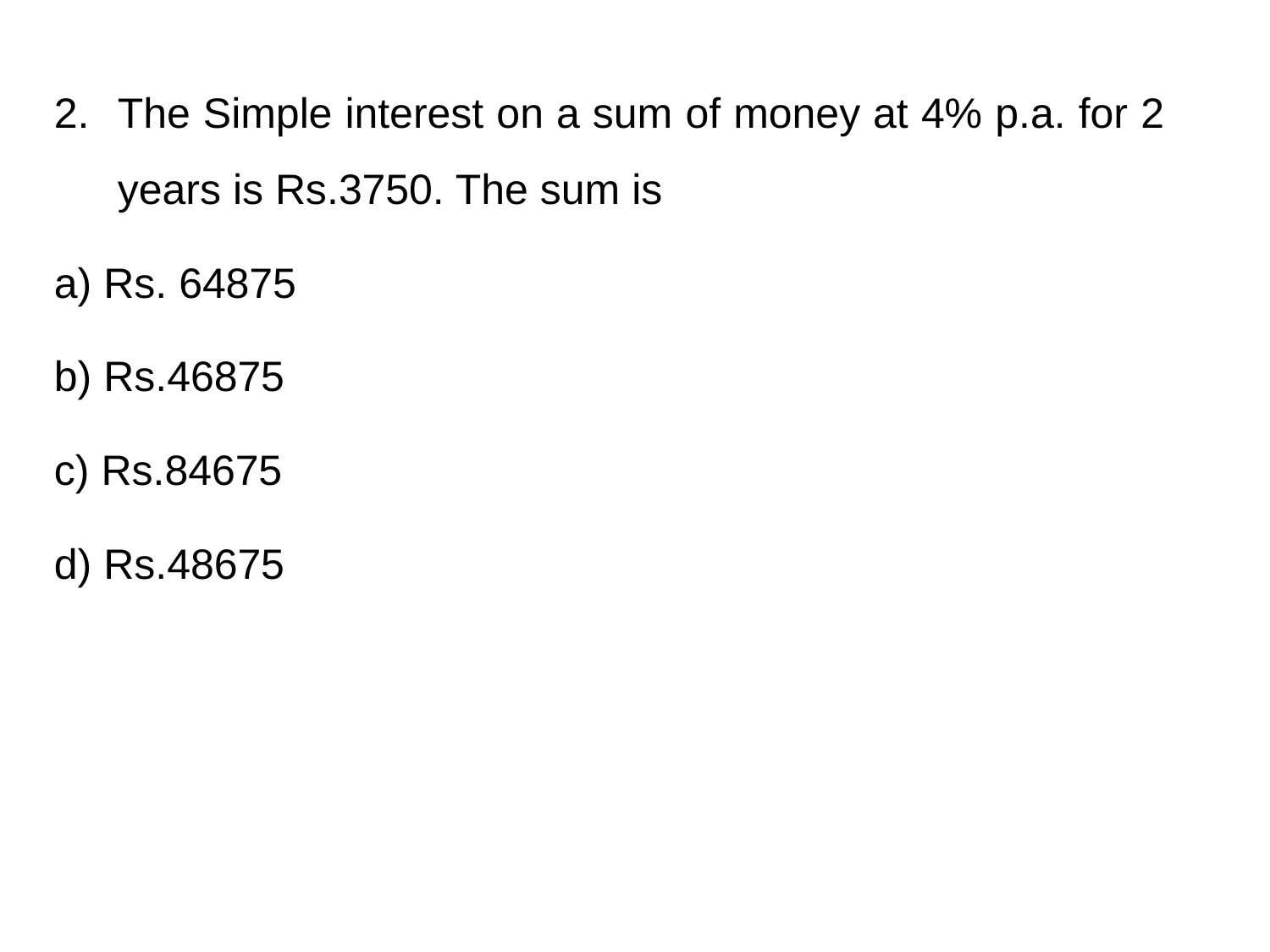

The Simple interest on a sum of money at 4% p.a. for 2 years is Rs.3750. The sum is
a) Rs. 64875
b) Rs.46875
c) Rs.84675
d) Rs.48675